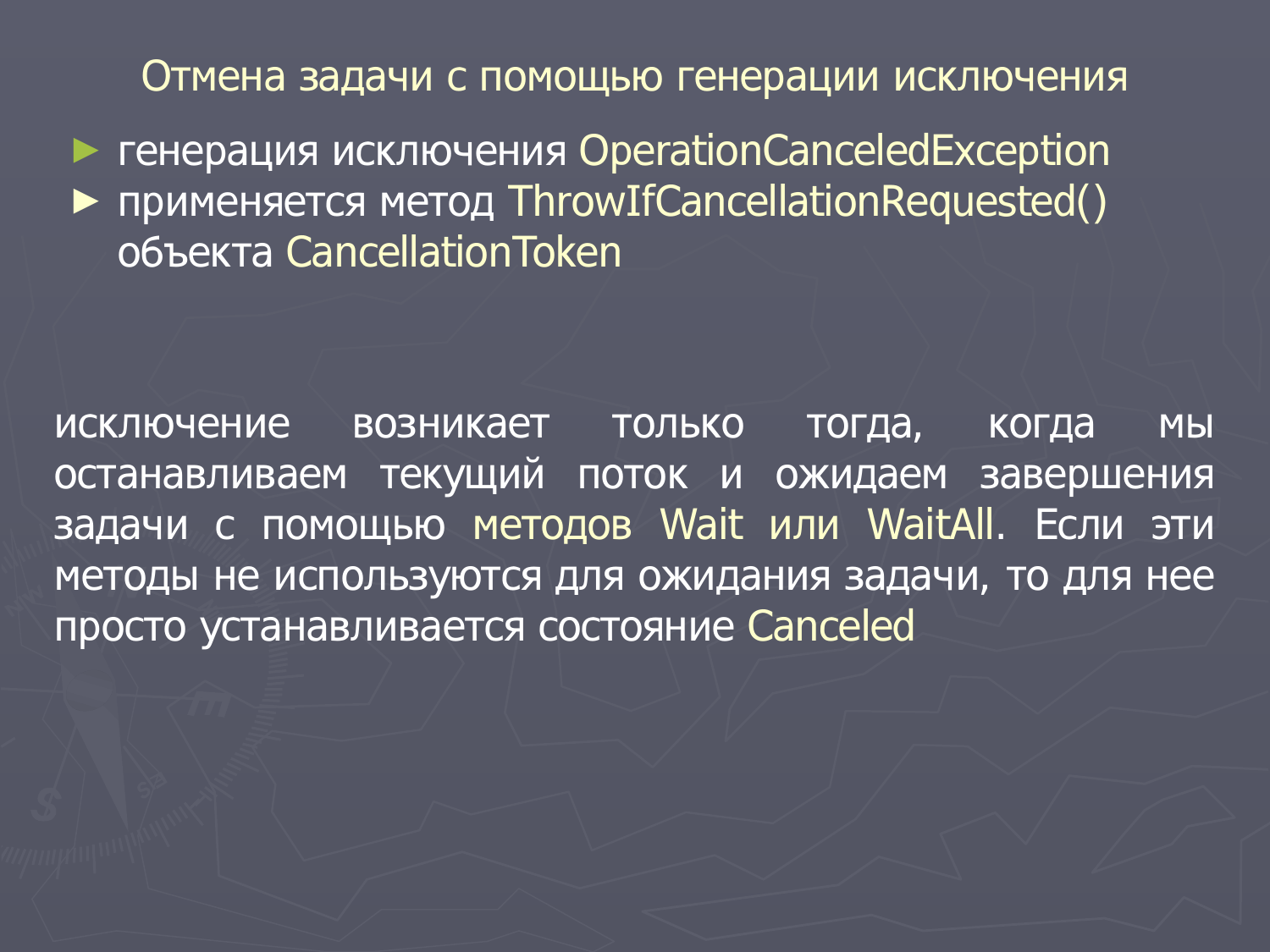

# Отмена задачи с помощью генерации исключения
генерация исключения OperationCanceledException
применяется метод ThrowIfCancellationRequested() объекта CancellationToken

исключение возникает только тогда, когда мы останавливаем текущий поток и ожидаем завершения задачи с помощью методов Wait или WaitAll. Если эти методы не используются для ожидания задачи, то для нее просто устанавливается состояние Canceled